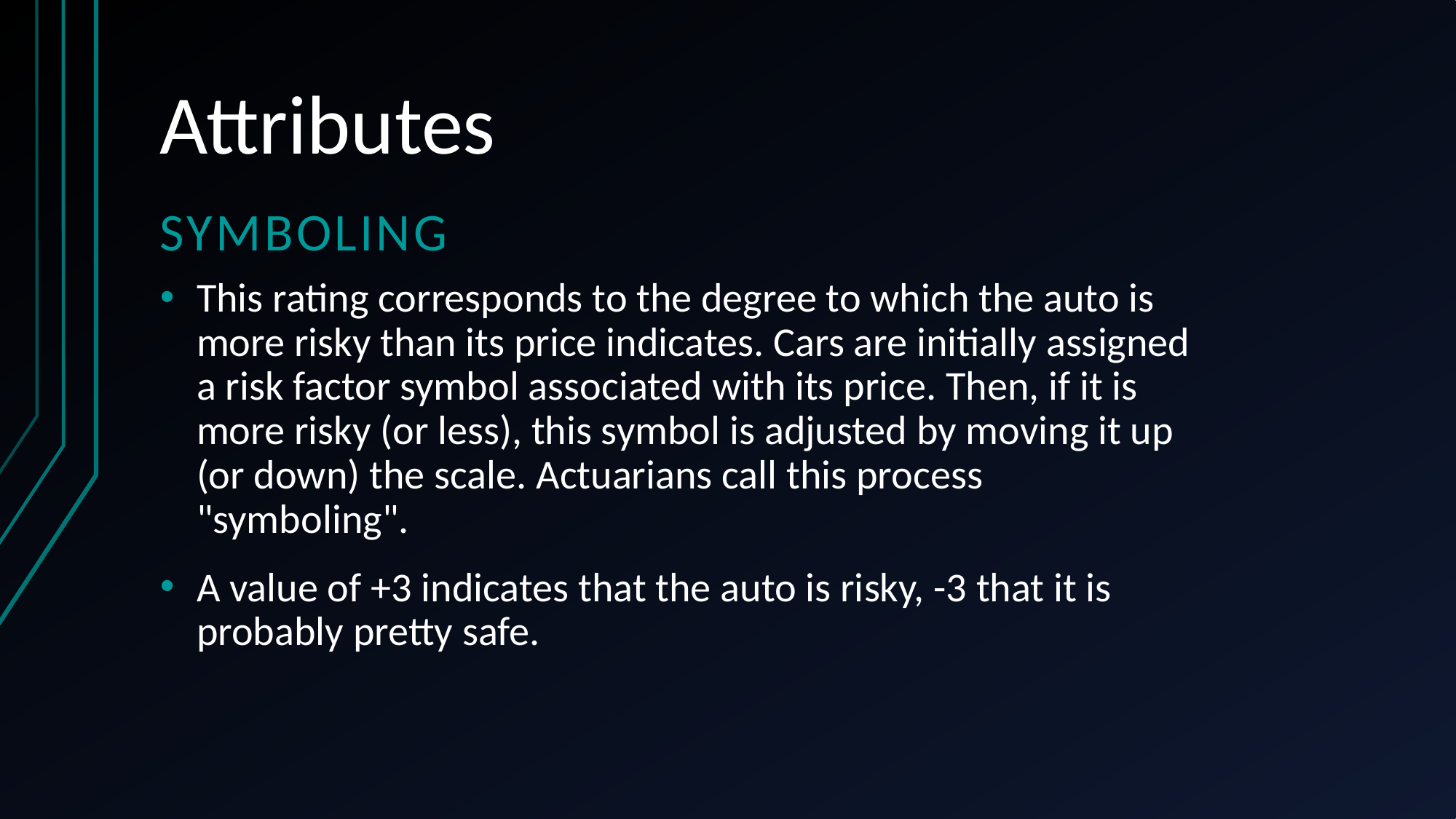

# Attributes
Symboling
This rating corresponds to the degree to which the auto is more risky than its price indicates. Cars are initially assigned a risk factor symbol associated with its price. Then, if it is more risky (or less), this symbol is adjusted by moving it up (or down) the scale. Actuarians call this process "symboling".
A value of +3 indicates that the auto is risky, -3 that it is probably pretty safe.